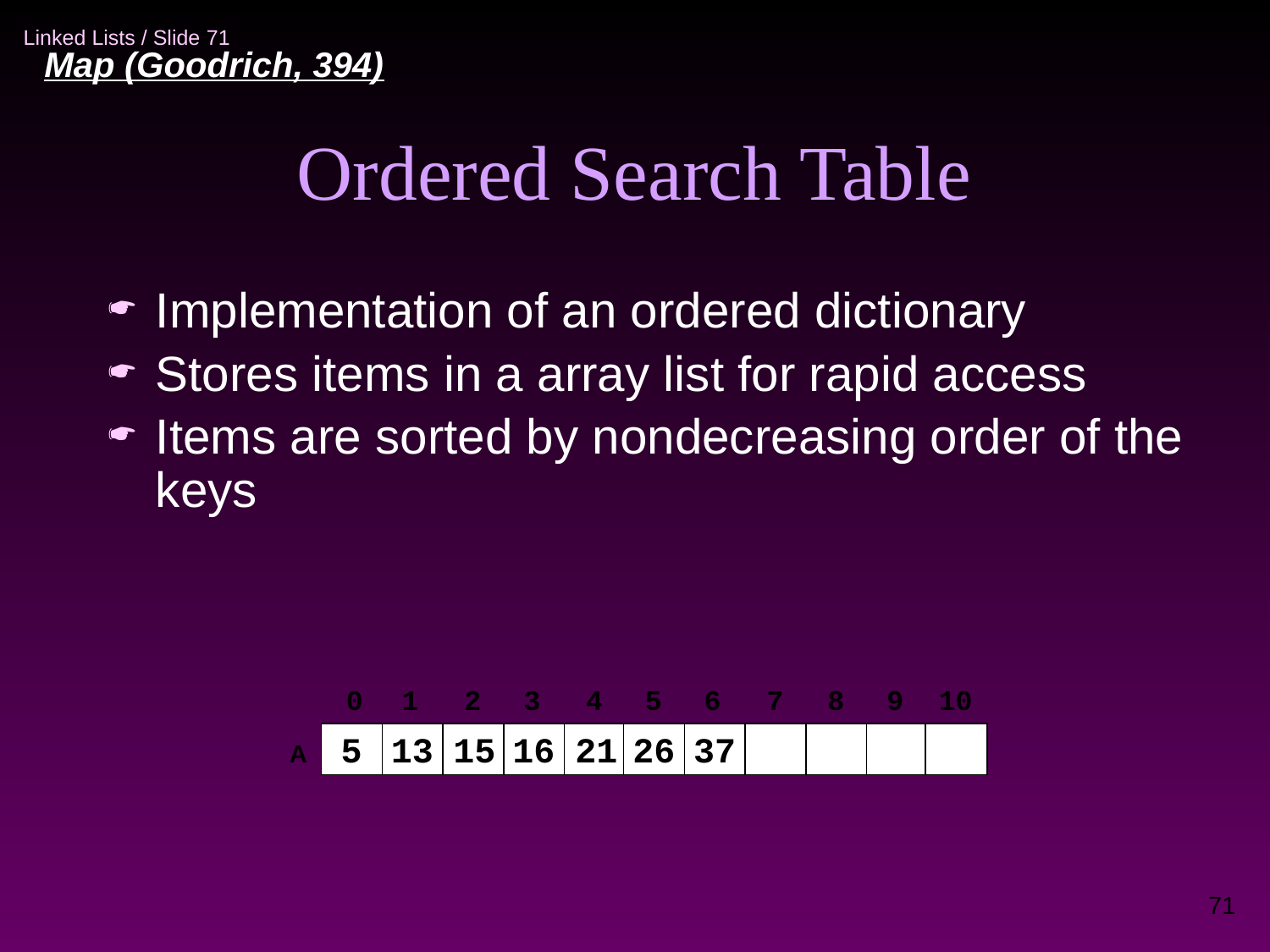

Map (Goodrich, 394)‏
Ordered Search Table
Implementation of an ordered dictionary
Stores items in a array list for rapid access
Items are sorted by nondecreasing order of the keys
0
1
2
3
4
5
6
7
8
9
10

A
5
13
15
16
21
26
37
71